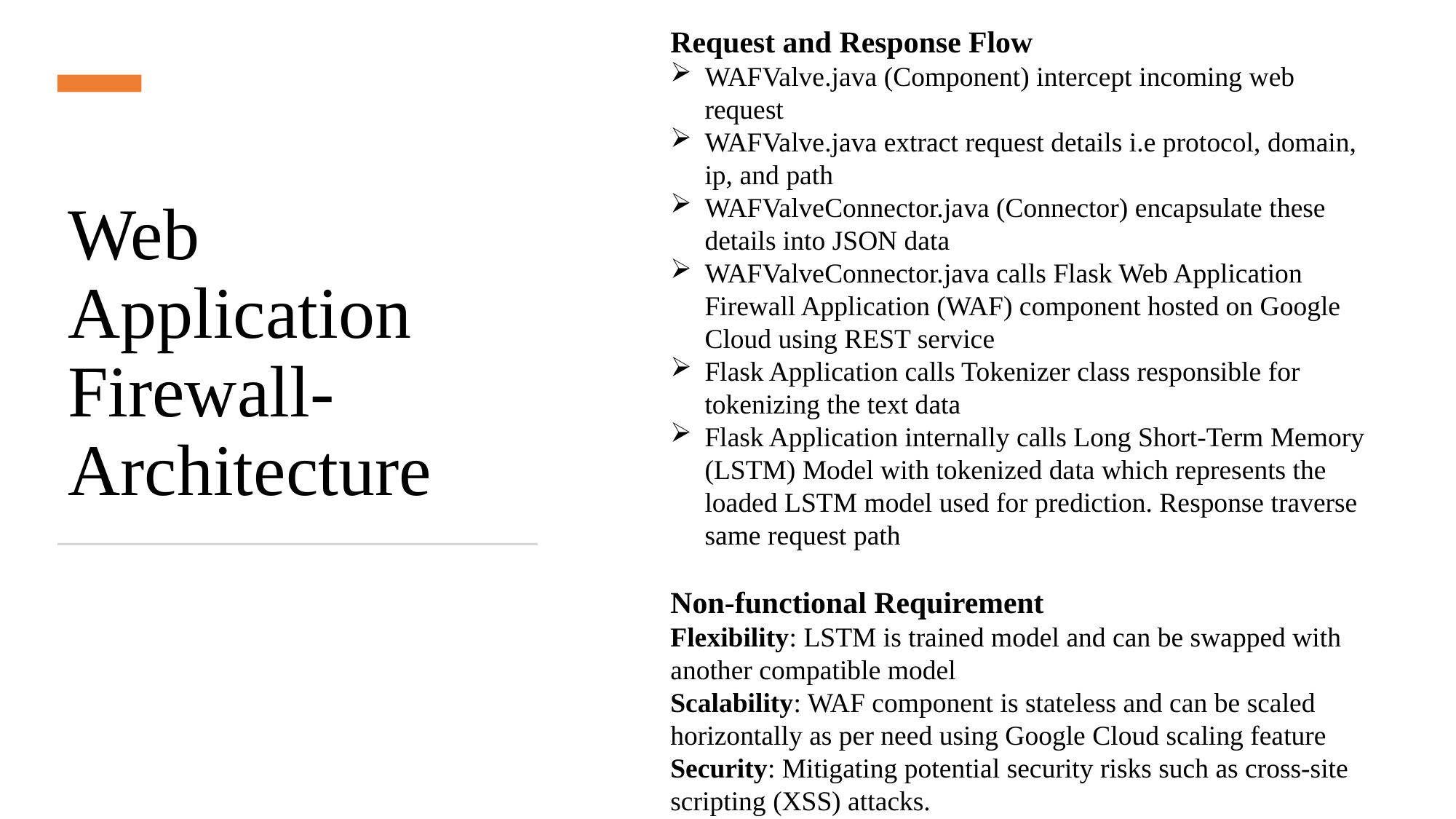

Request and Response Flow
WAFValve.java (Component) intercept incoming web request
WAFValve.java extract request details i.e protocol, domain, ip, and path
WAFValveConnector.java (Connector) encapsulate these details into JSON data
WAFValveConnector.java calls Flask Web Application Firewall Application (WAF) component hosted on Google Cloud using REST service
Flask Application calls Tokenizer class responsible for tokenizing the text data
Flask Application internally calls Long Short-Term Memory (LSTM) Model with tokenized data which represents the loaded LSTM model used for prediction. Response traverse same request path

Non-functional Requirement
Flexibility: LSTM is trained model and can be swapped with another compatible model
Scalability: WAF component is stateless and can be scaled horizontally as per need using Google Cloud scaling feature
Security: Mitigating potential security risks such as cross-site scripting (XSS) attacks.

# Web Application Firewall- Architecture